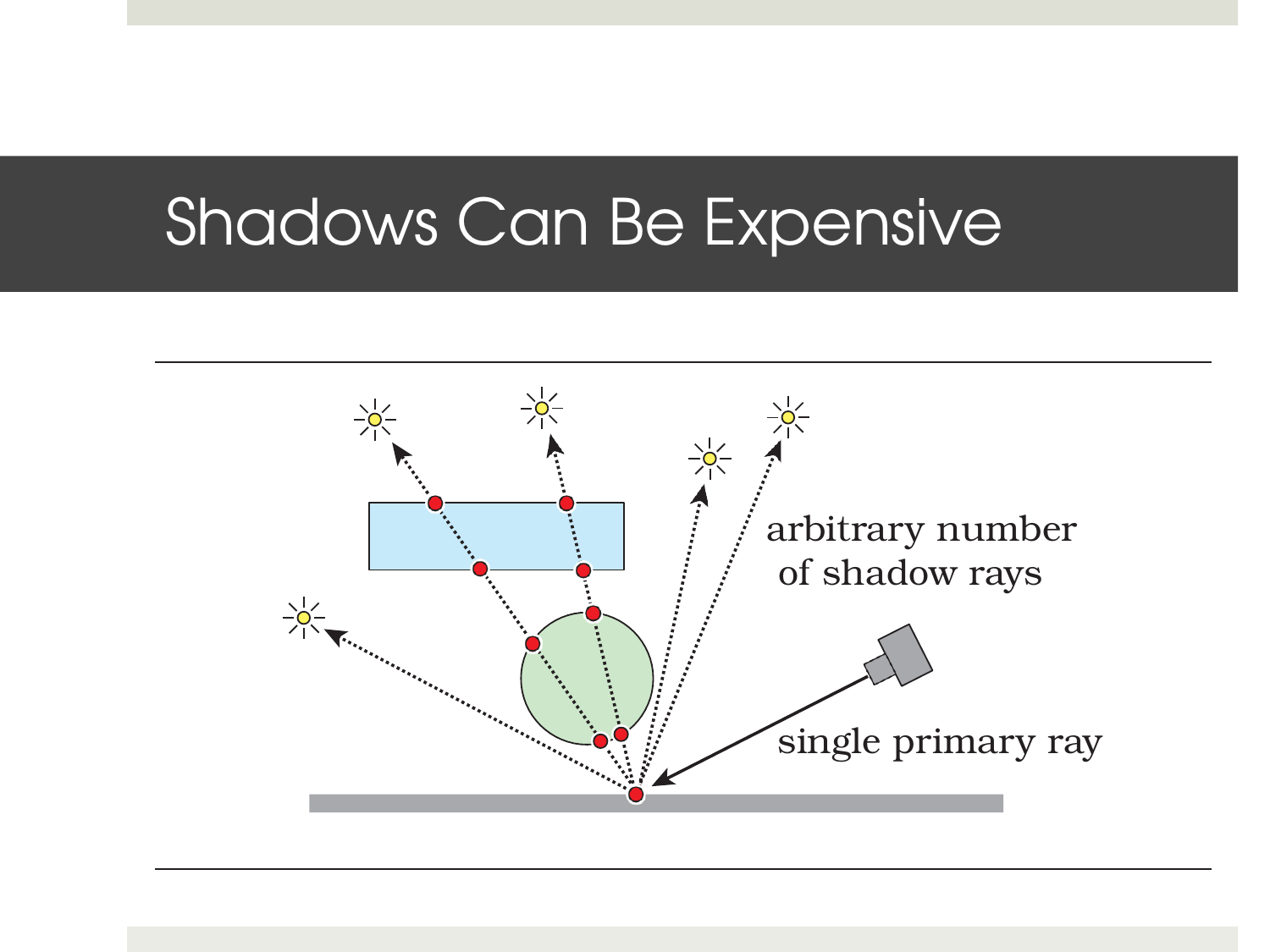

# Shadows Can Be Expensive

arbitrary number  of shadow rays

single primary ray